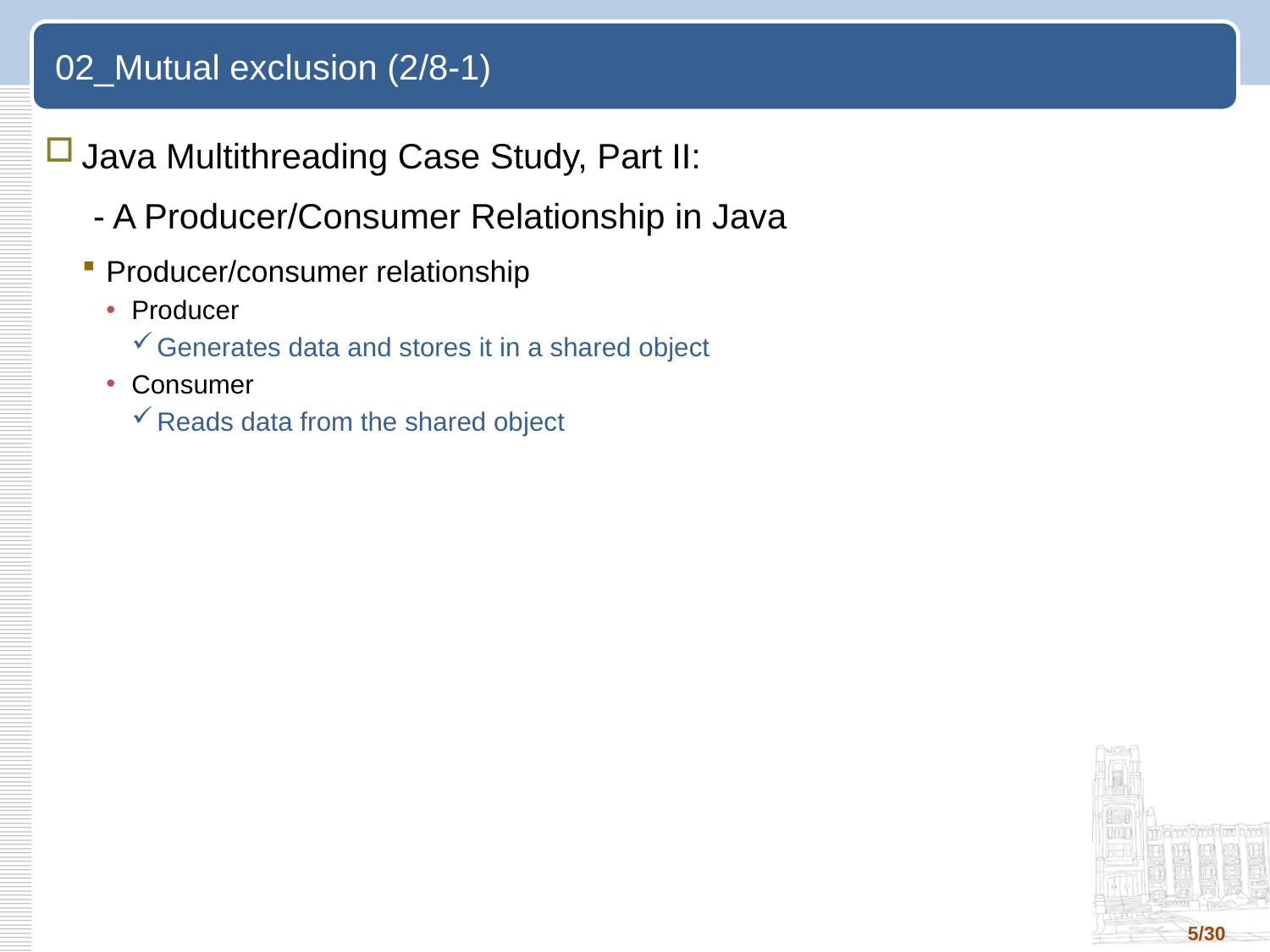

# 02_Mutual exclusion (2/8-1)
Java Multithreading Case Study, Part II:
     - A Producer/Consumer Relationship in Java
Producer/consumer relationship
Producer
Generates data and stores it in a shared object
Consumer
Reads data from the shared object